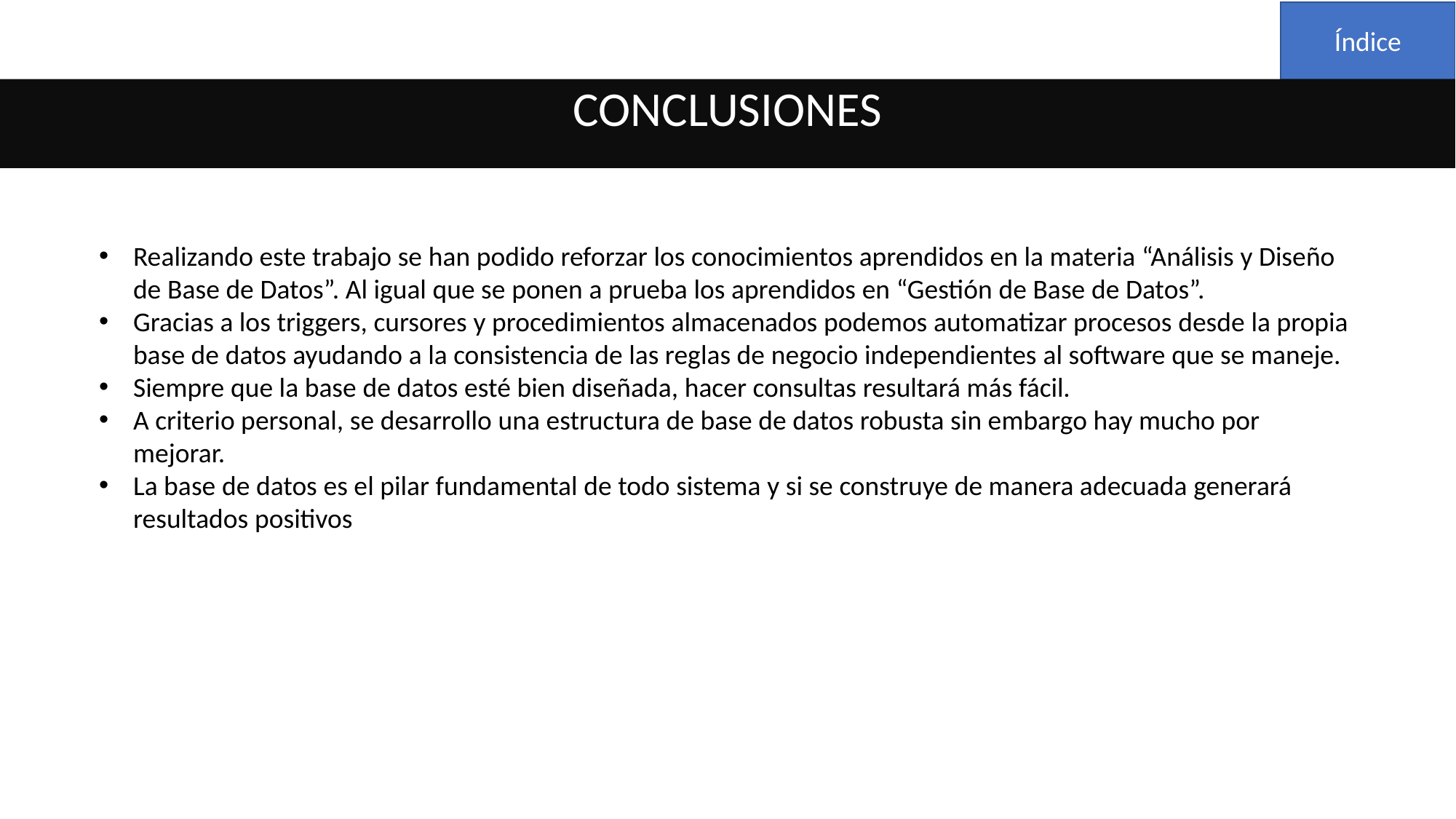

Índice
CONCLUSIONES
Realizando este trabajo se han podido reforzar los conocimientos aprendidos en la materia “Análisis y Diseño de Base de Datos”. Al igual que se ponen a prueba los aprendidos en “Gestión de Base de Datos”.
Gracias a los triggers, cursores y procedimientos almacenados podemos automatizar procesos desde la propia base de datos ayudando a la consistencia de las reglas de negocio independientes al software que se maneje.
Siempre que la base de datos esté bien diseñada, hacer consultas resultará más fácil.
A criterio personal, se desarrollo una estructura de base de datos robusta sin embargo hay mucho por mejorar.
La base de datos es el pilar fundamental de todo sistema y si se construye de manera adecuada generará resultados positivos